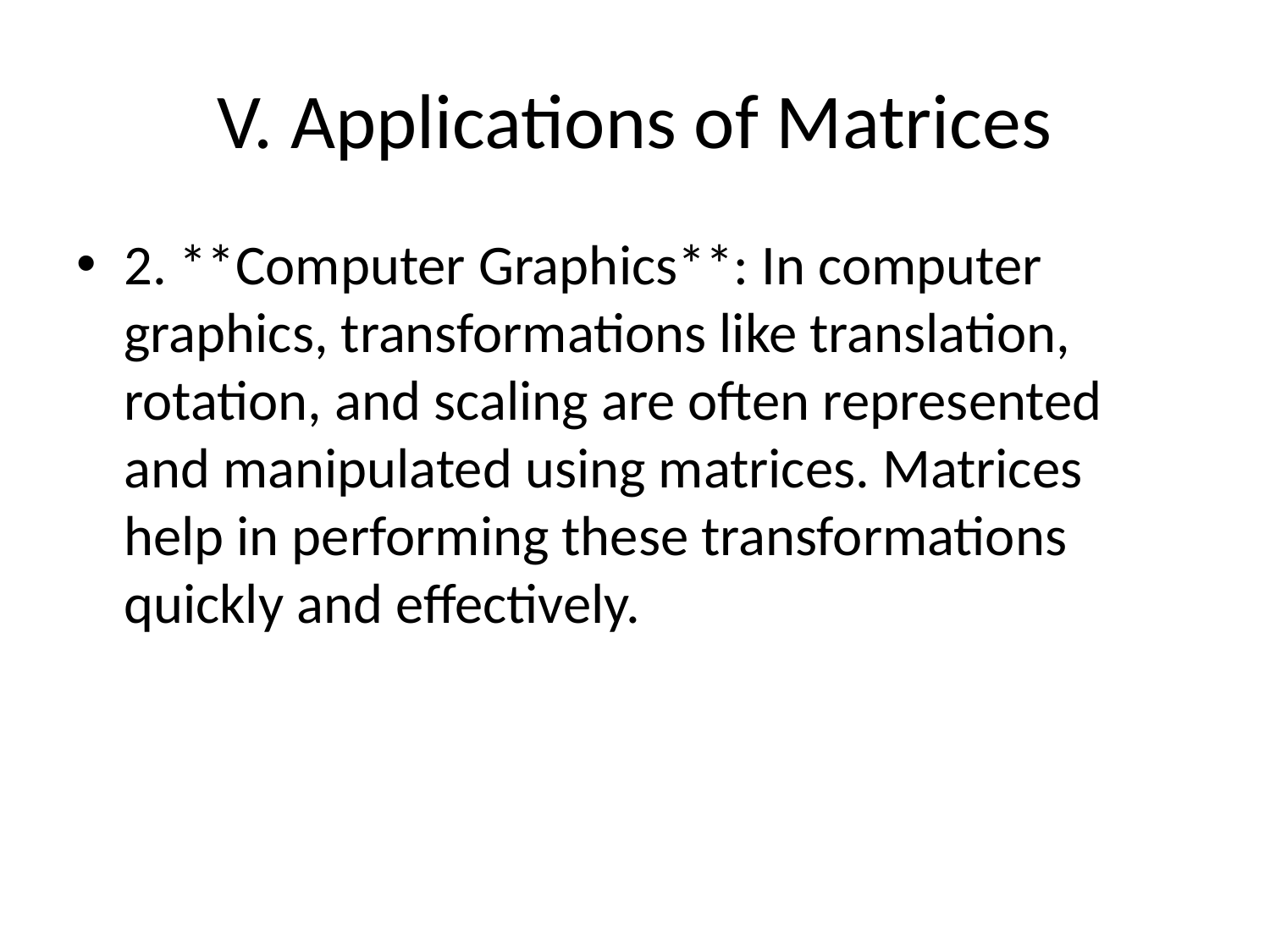

# V. Applications of Matrices
2. **Computer Graphics**: In computer graphics, transformations like translation, rotation, and scaling are often represented and manipulated using matrices. Matrices help in performing these transformations quickly and effectively.